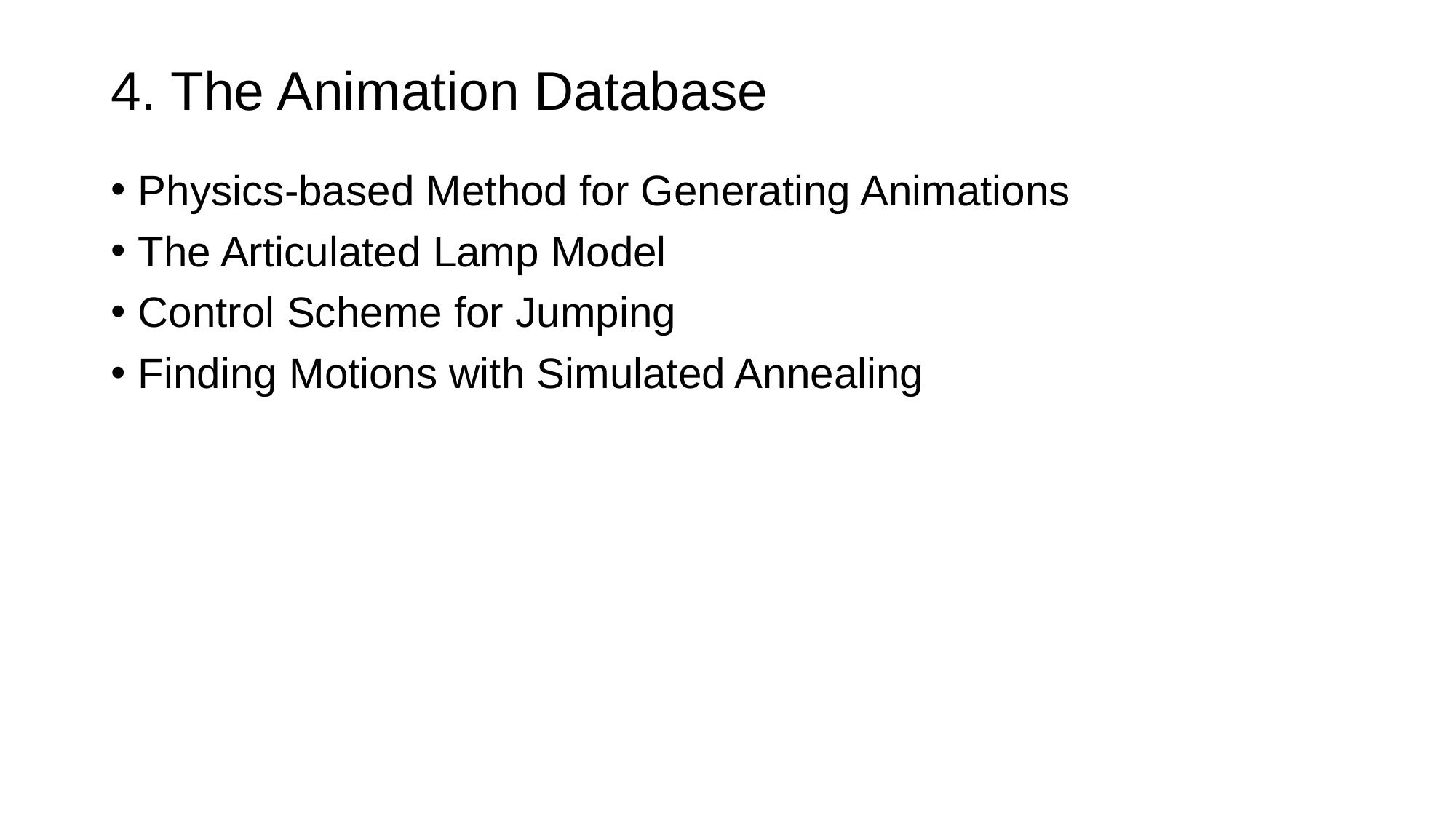

# 4. The Animation Database
Physics-based Method for Generating Animations
The Articulated Lamp Model
Control Scheme for Jumping
Finding Motions with Simulated Annealing